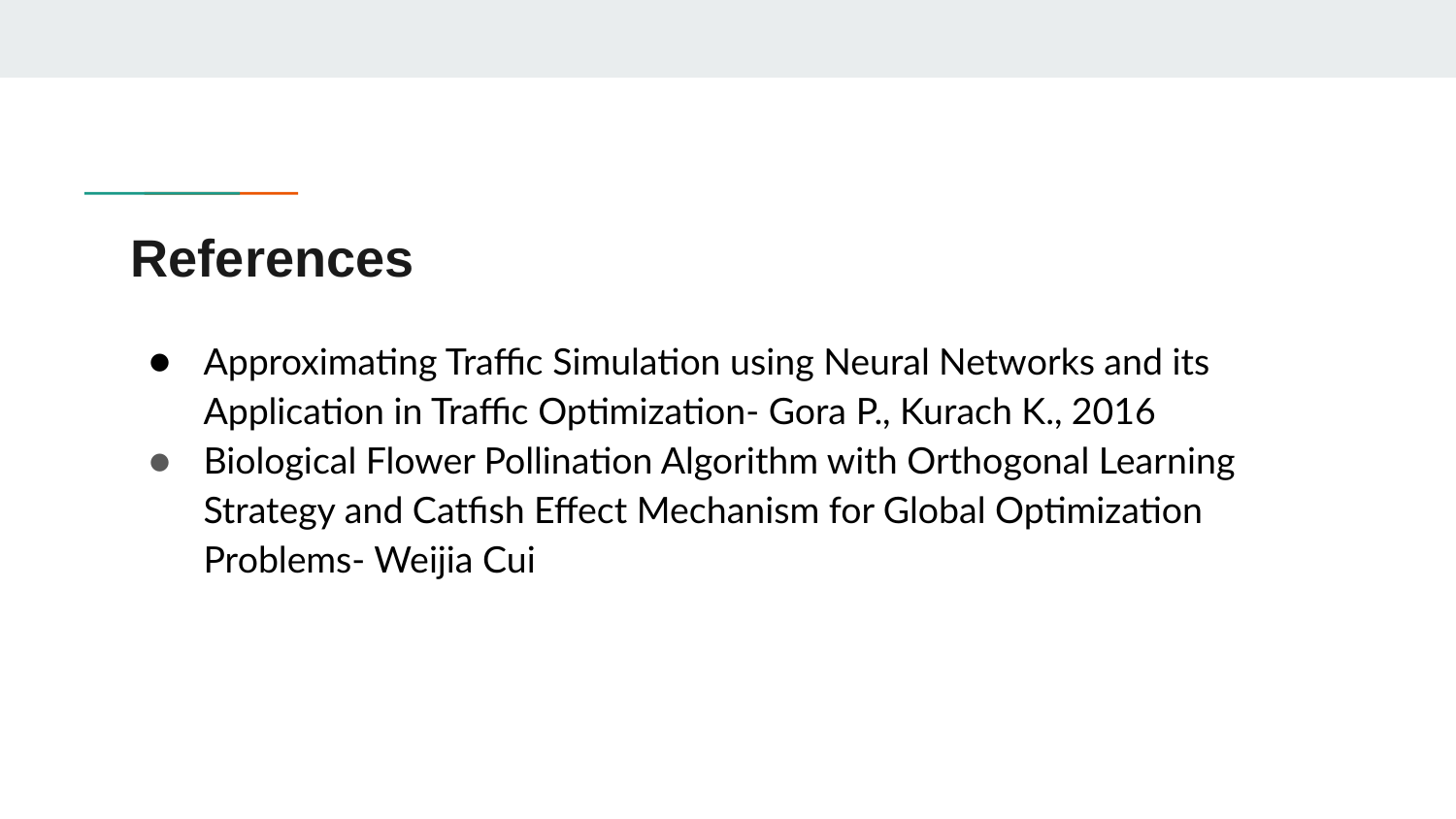

# References
Approximating Traffic Simulation using Neural Networks and its Application in Traffic Optimization- Gora P., Kurach K., 2016
Biological Flower Pollination Algorithm with Orthogonal Learning Strategy and Catfish Effect Mechanism for Global Optimization Problems- Weijia Cui